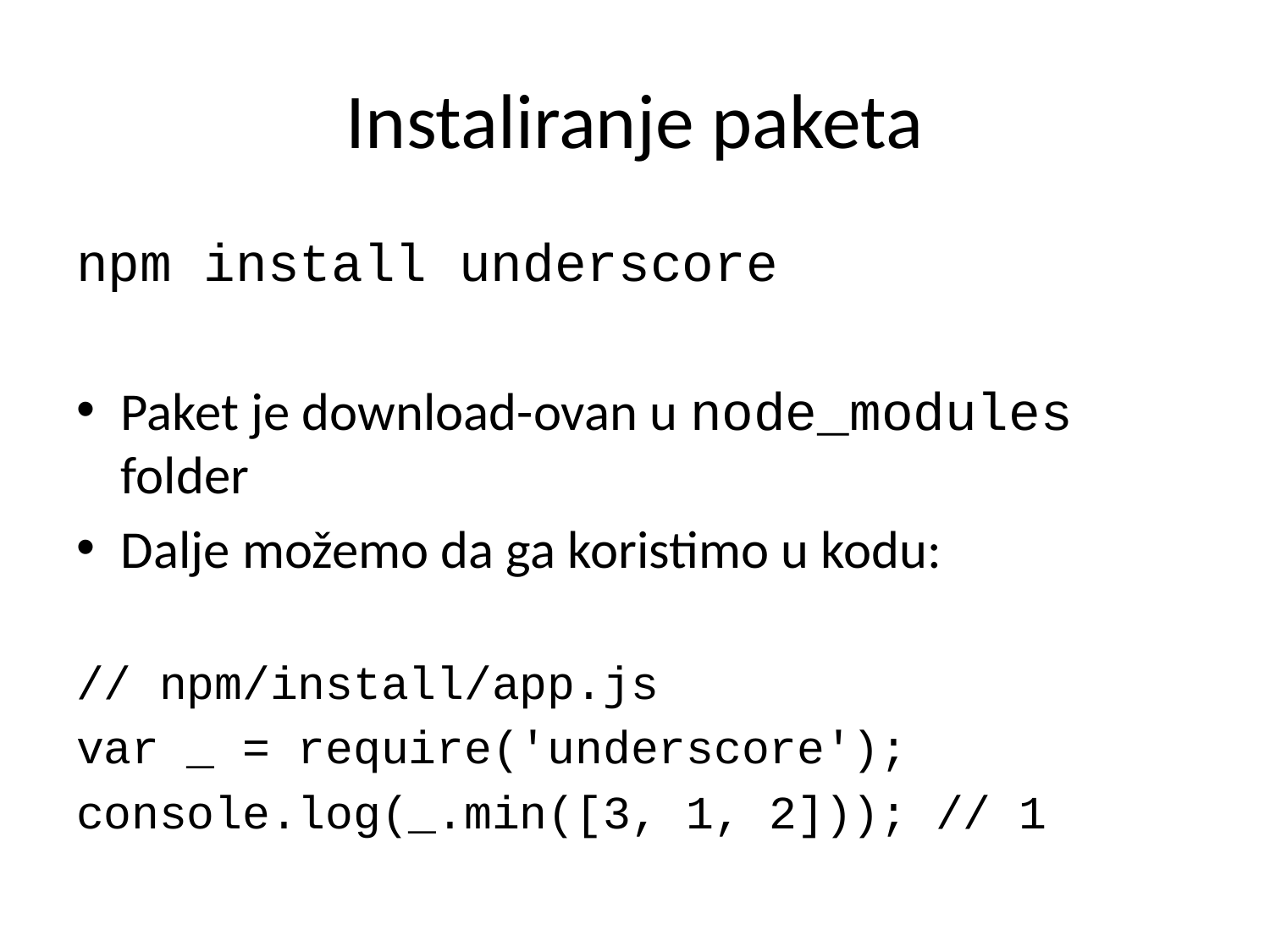

# Instaliranje paketa
npm install underscore

Paket je download-ovan u node_modules folder
Dalje možemo da ga koristimo u kodu:

// npm/install/app.js
var _ = require('underscore');
console.log(_.min([3, 1, 2])); // 1